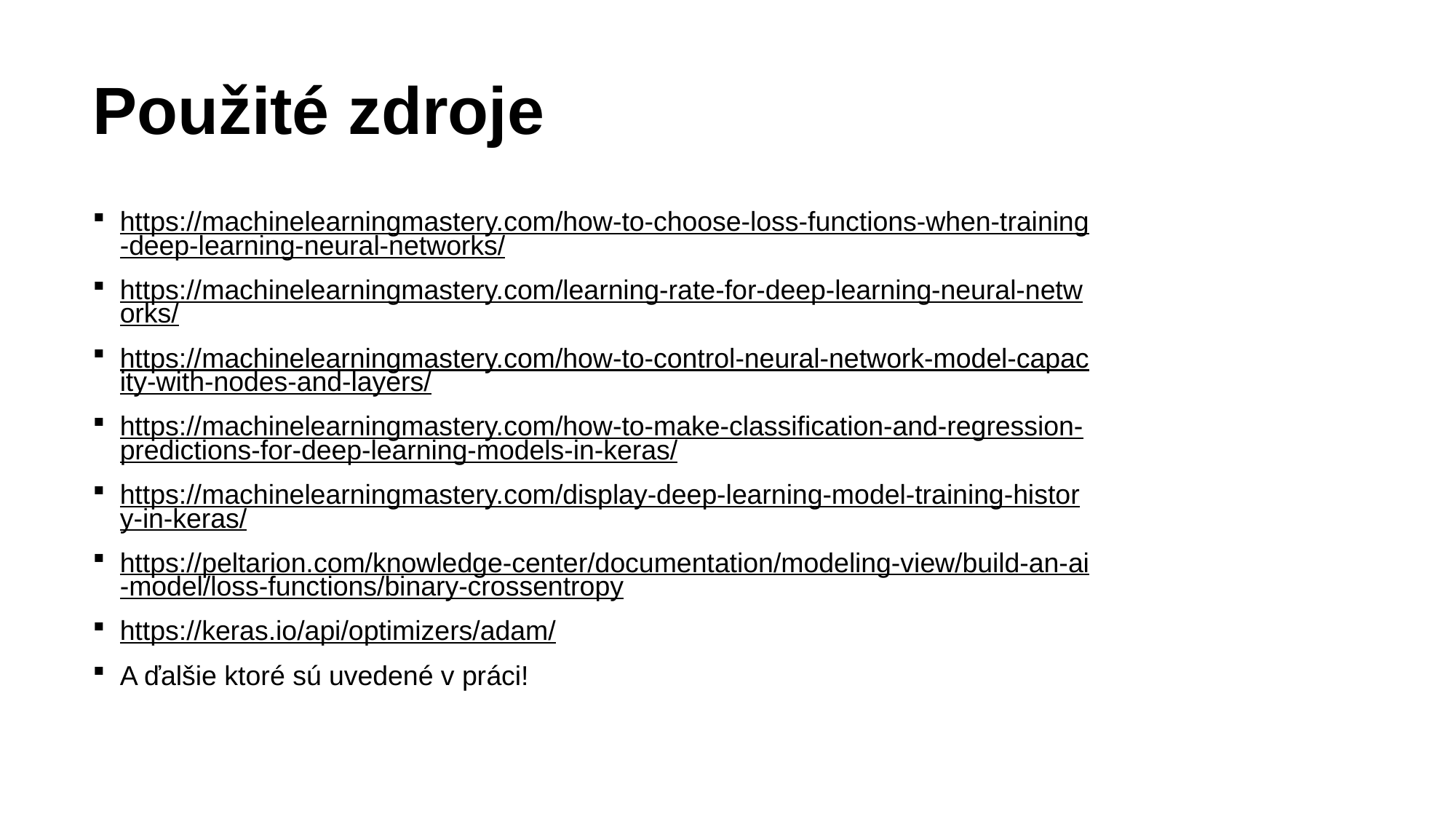

# Použité zdroje
https://machinelearningmastery.com/how-to-choose-loss-functions-when-training-deep-learning-neural-networks/
https://machinelearningmastery.com/learning-rate-for-deep-learning-neural-networks/
https://machinelearningmastery.com/how-to-control-neural-network-model-capacity-with-nodes-and-layers/
https://machinelearningmastery.com/how-to-make-classification-and-regression-predictions-for-deep-learning-models-in-keras/
https://machinelearningmastery.com/display-deep-learning-model-training-history-in-keras/
https://peltarion.com/knowledge-center/documentation/modeling-view/build-an-ai-model/loss-functions/binary-crossentropy
https://keras.io/api/optimizers/adam/
A ďalšie ktoré sú uvedené v práci!